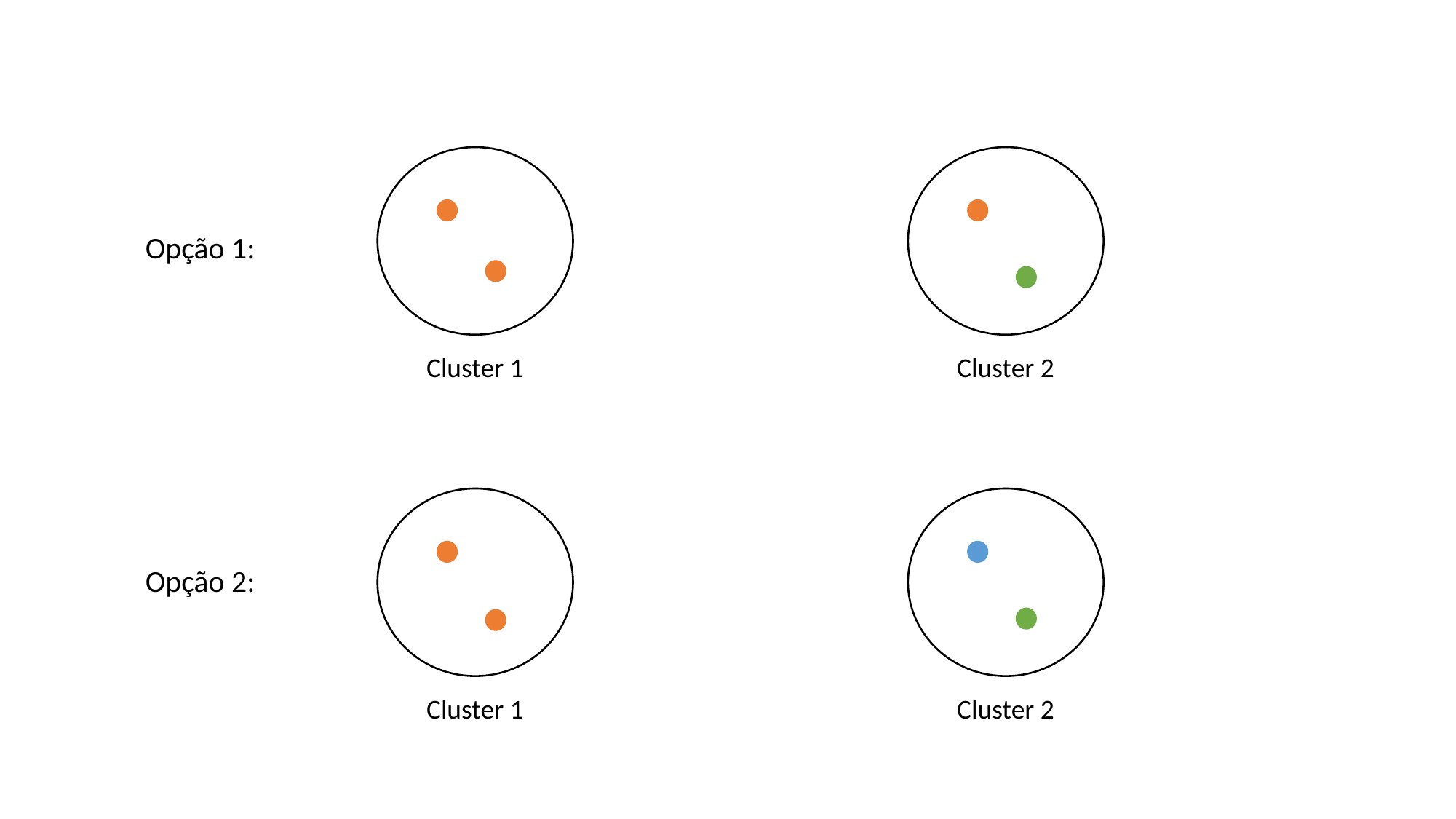

Opção 1:

Cluster 1
Cluster 2

Opção 2:

Cluster 1
Cluster 2